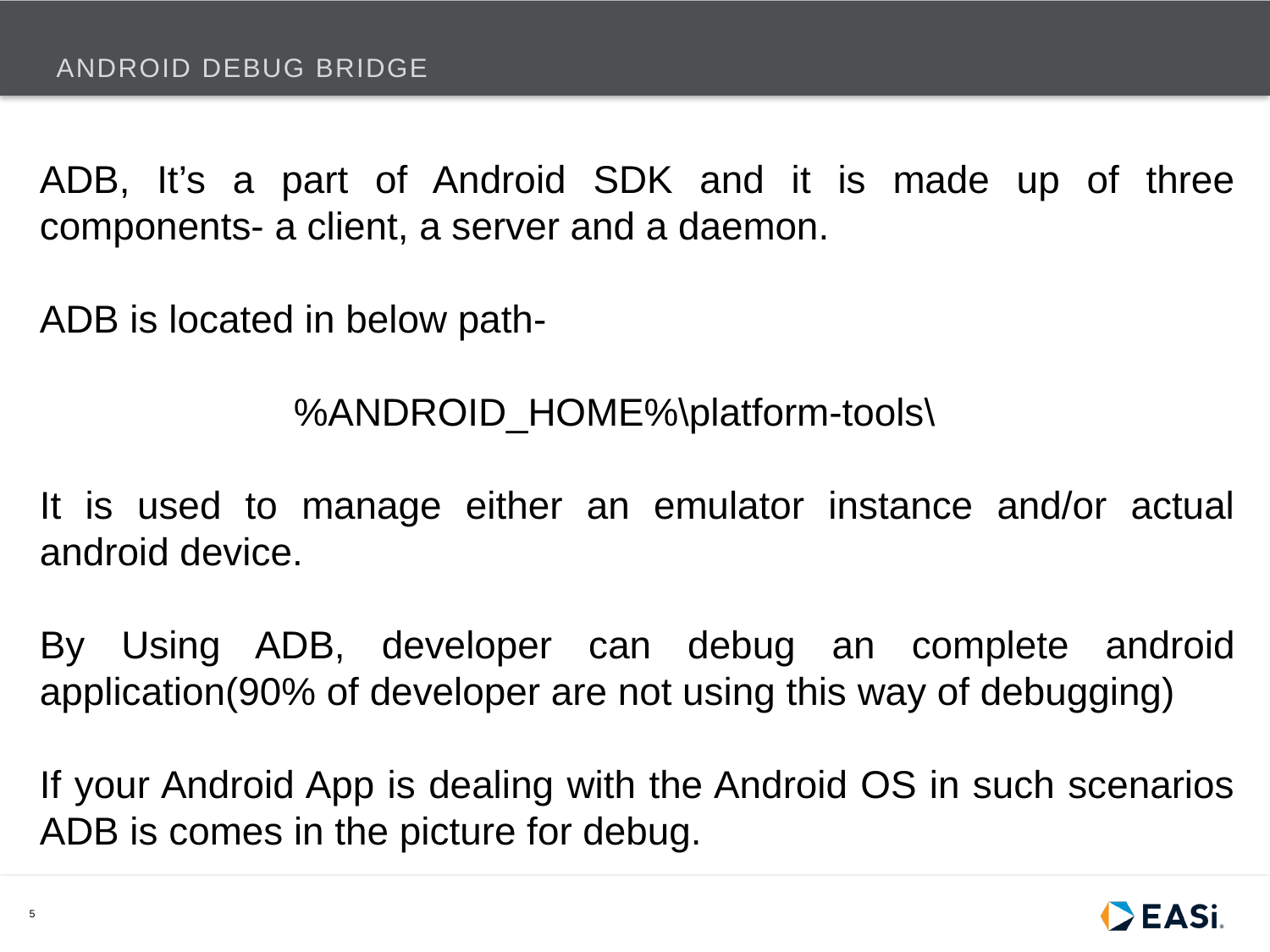

# ANDROID DEBUG bridge
ADB, It’s a part of Android SDK and it is made up of three components- a client, a server and a daemon.

ADB is located in below path-

		%ANDROID_HOME%\platform-tools\

It is used to manage either an emulator instance and/or actual android device.

By Using ADB, developer can debug an complete android application(90% of developer are not using this way of debugging)

If your Android App is dealing with the Android OS in such scenarios ADB is comes in the picture for debug.
5